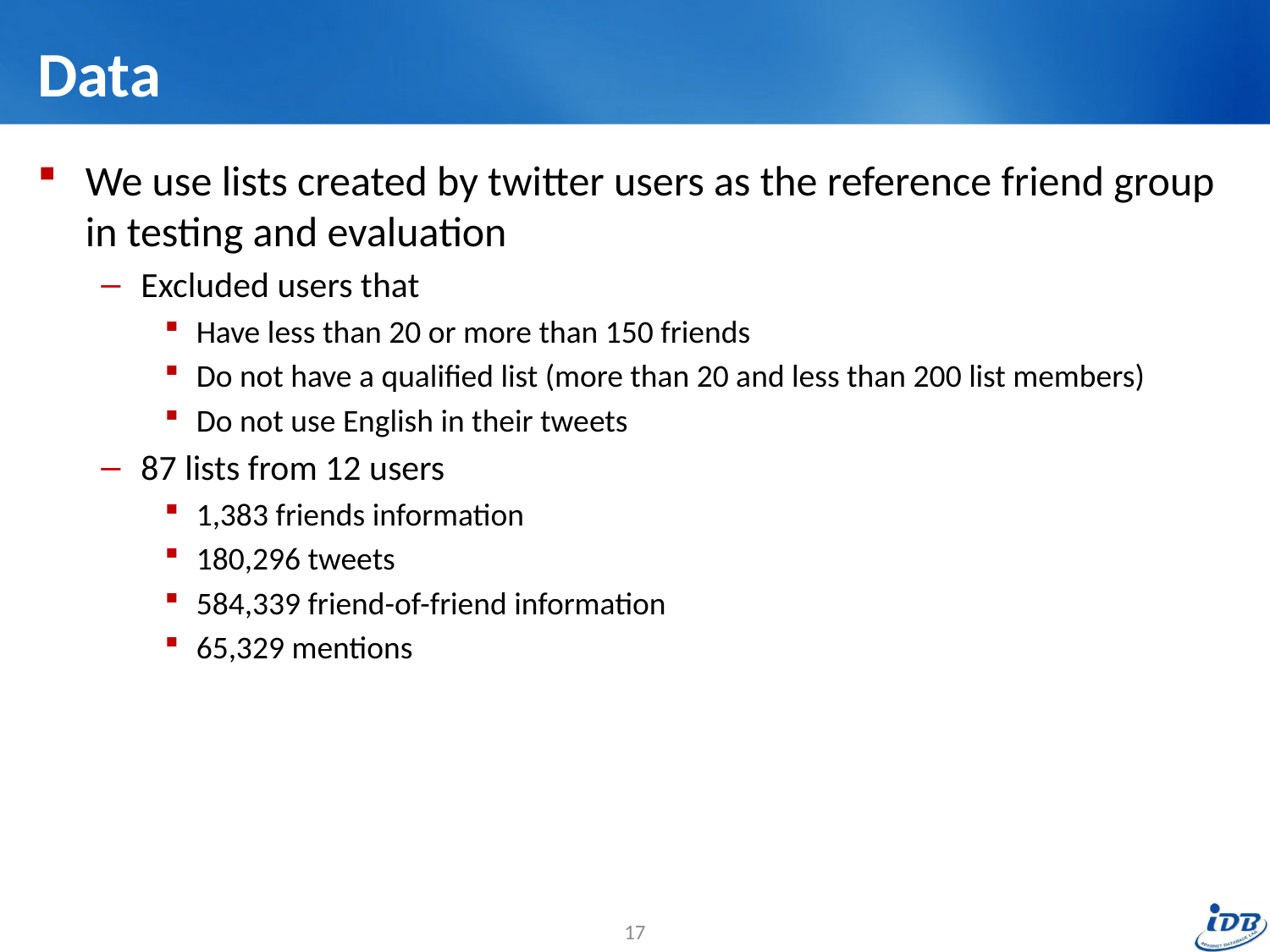

# Data
We use lists created by twitter users as the reference friend group in testing and evaluation
Excluded users that
Have less than 20 or more than 150 friends
Do not have a qualified list (more than 20 and less than 200 list members)
Do not use English in their tweets
87 lists from 12 users
1,383 friends information
180,296 tweets
584,339 friend-of-friend information
65,329 mentions
17